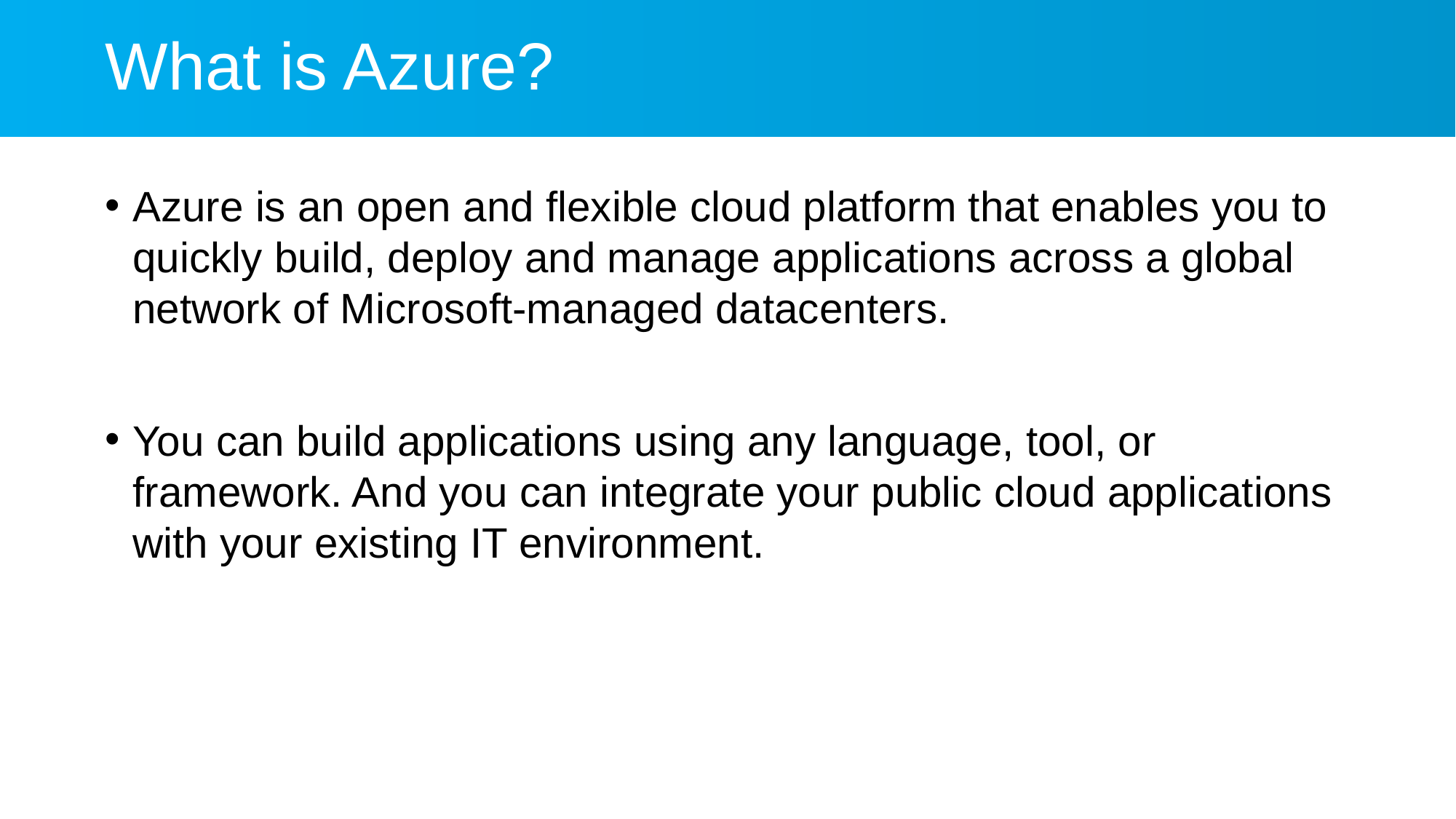

# What is Azure?
Azure is an open and flexible cloud platform that enables you to quickly build, deploy and manage applications across a global network of Microsoft-managed datacenters.

You can build applications using any language, tool, or framework. And you can integrate your public cloud applications with your existing IT environment.